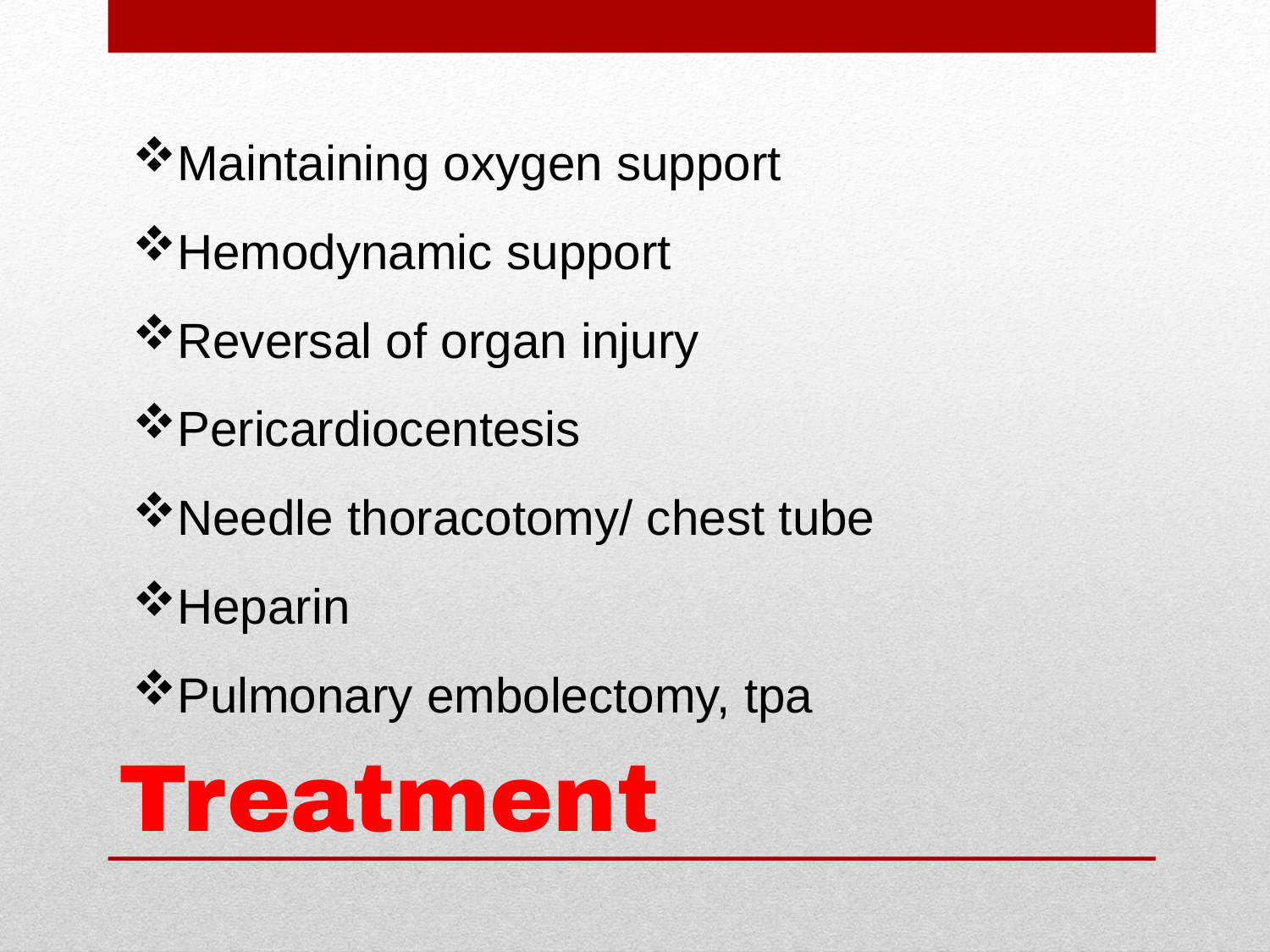

Maintaining oxygen support
Hemodynamic support
Reversal of organ injury
Pericardiocentesis
Needle thoracotomy/ chest tube
Heparin
Pulmonary embolectomy, tpa

# Treatment